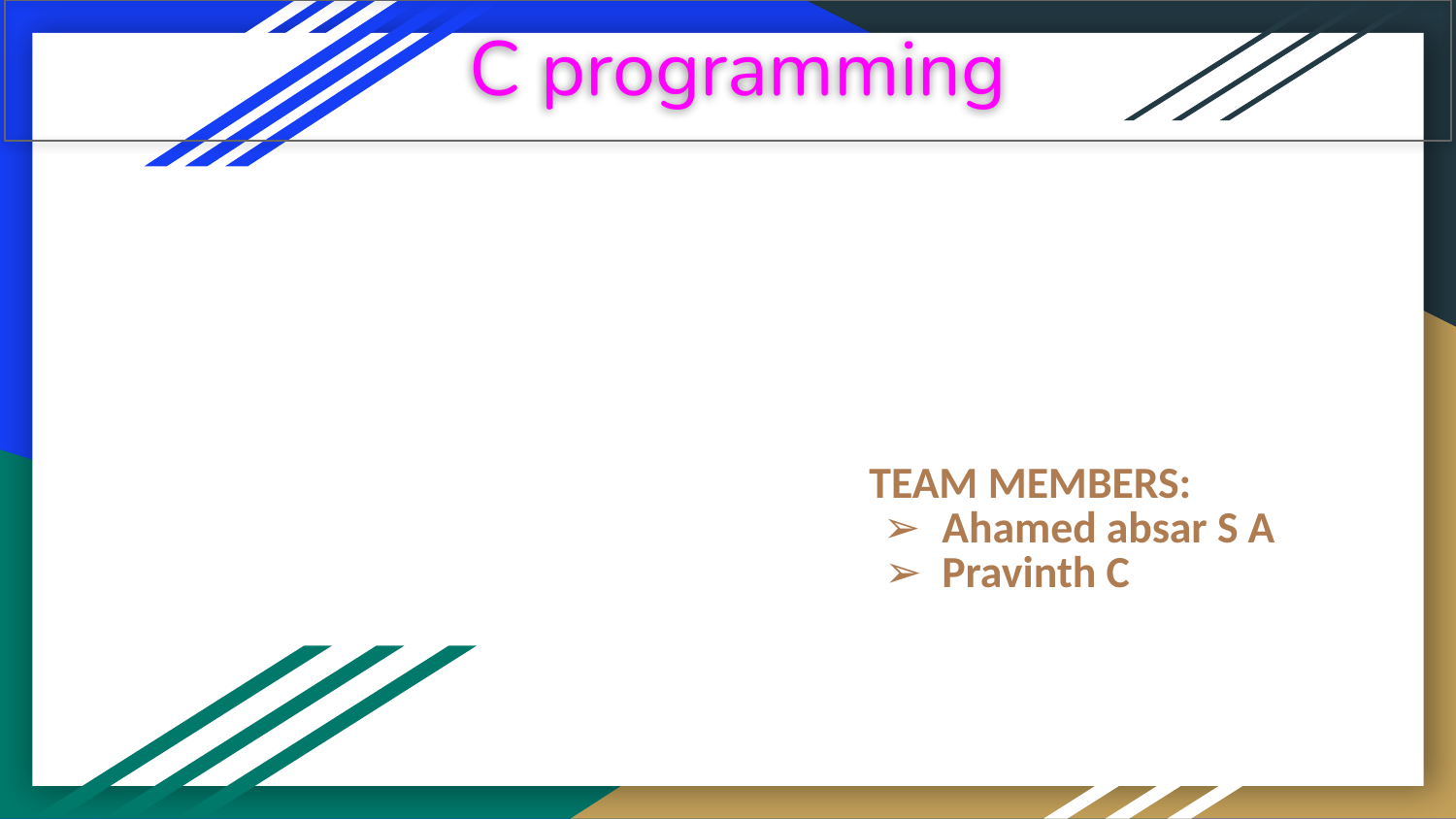

# C programming
TEAM MEMBERS:
Ahamed absar S A
Pravinth C